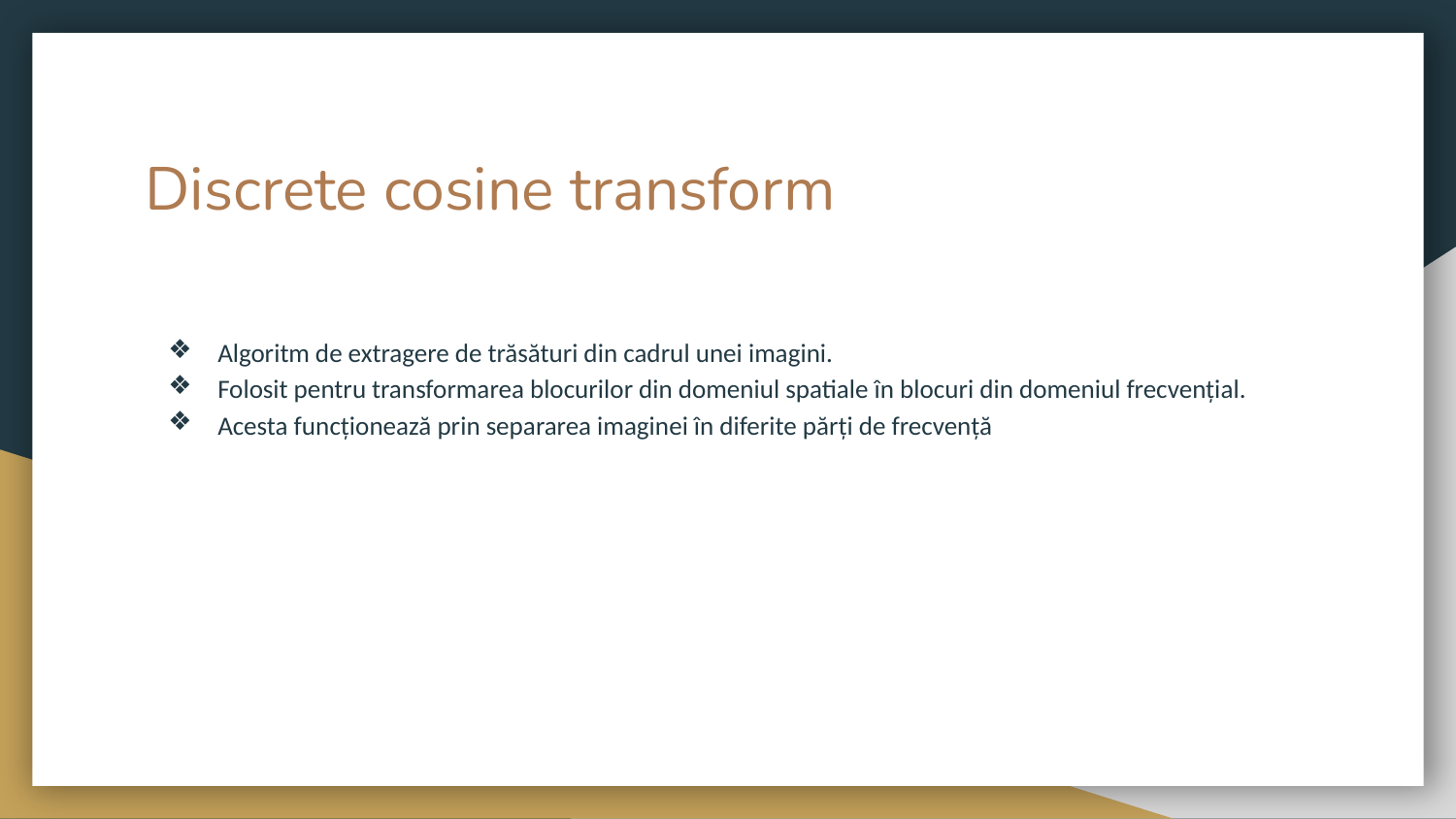

# Discrete cosine transform
Algoritm de extragere de trăsături din cadrul unei imagini.
Folosit pentru transformarea blocurilor din domeniul spatiale în blocuri din domeniul frecvențial.
Acesta funcționează prin separarea imaginei în diferite părți de frecvență